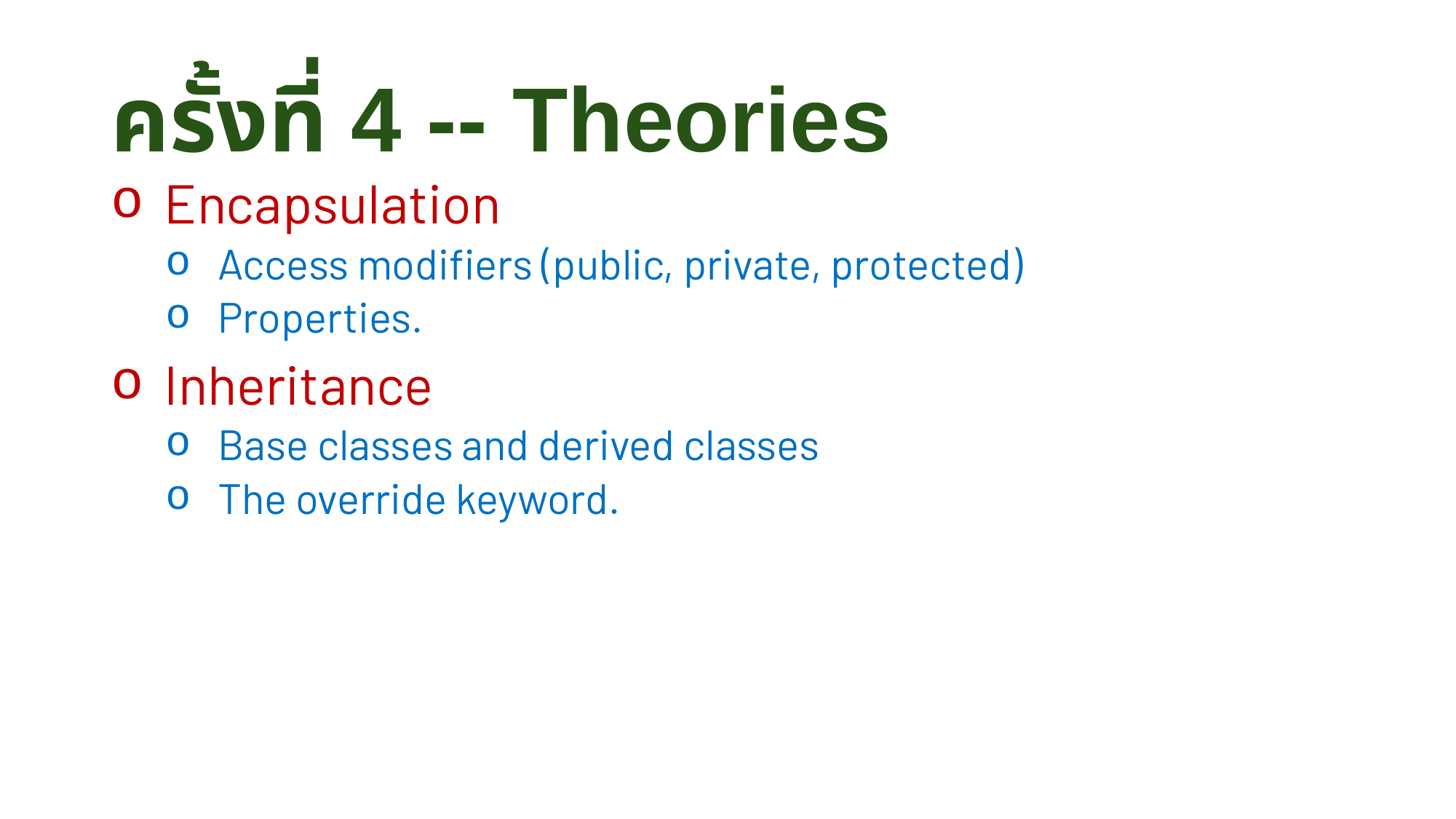

# ครั้งที่ 4 -- Theories
Encapsulation
Access modifiers (public, private, protected)
Properties.
Inheritance
Base classes and derived classes
The override keyword.